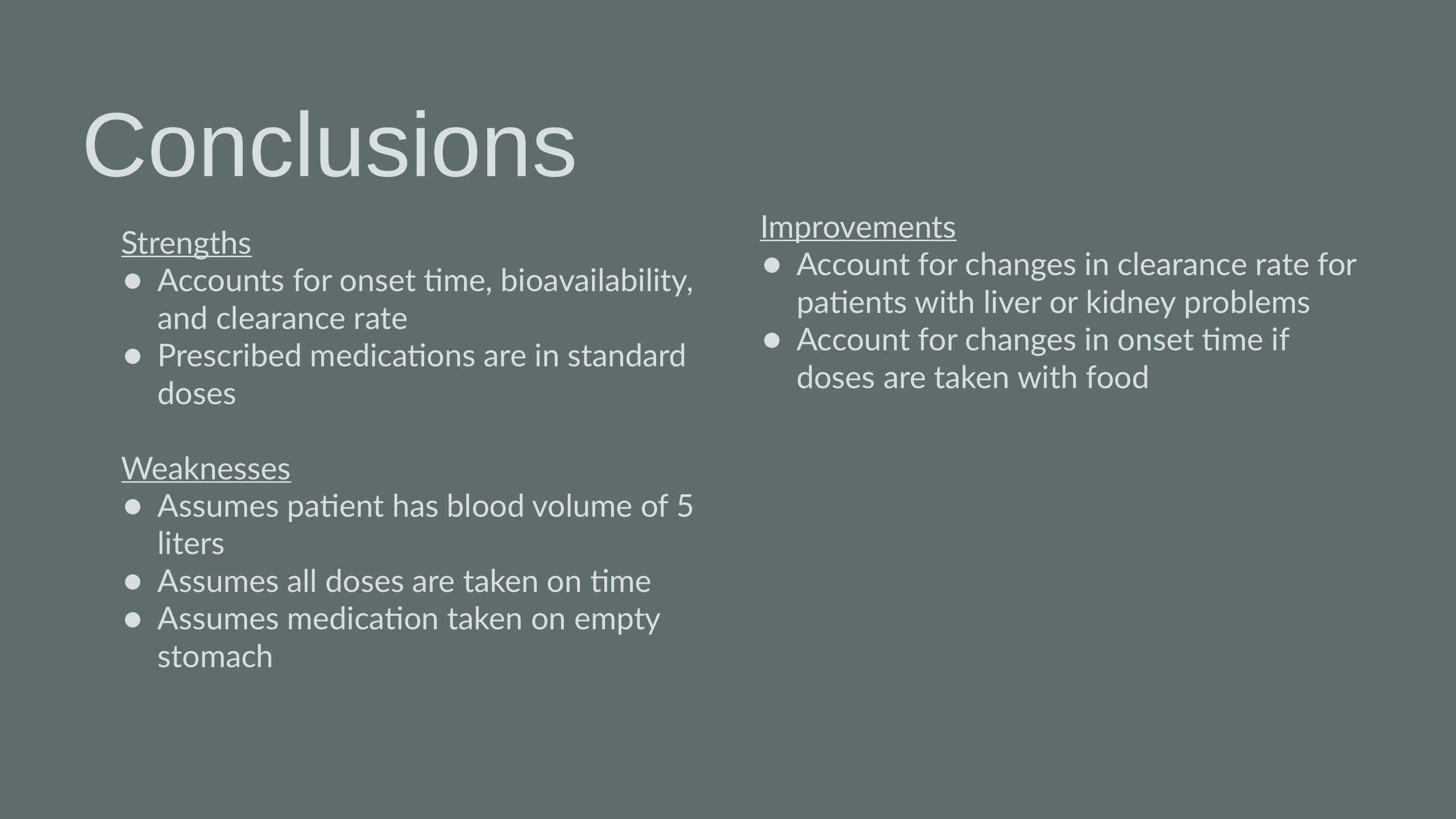

Conclusions

Improvements
Account for changes in clearance rate for patients with liver or kidney problems
Account for changes in onset time if doses are taken with food
Strengths
Accounts for onset time, bioavailability, and clearance rate
Prescribed medications are in standard doses

Weaknesses
Assumes patient has blood volume of 5 liters
Assumes all doses are taken on time
Assumes medication taken on empty stomach